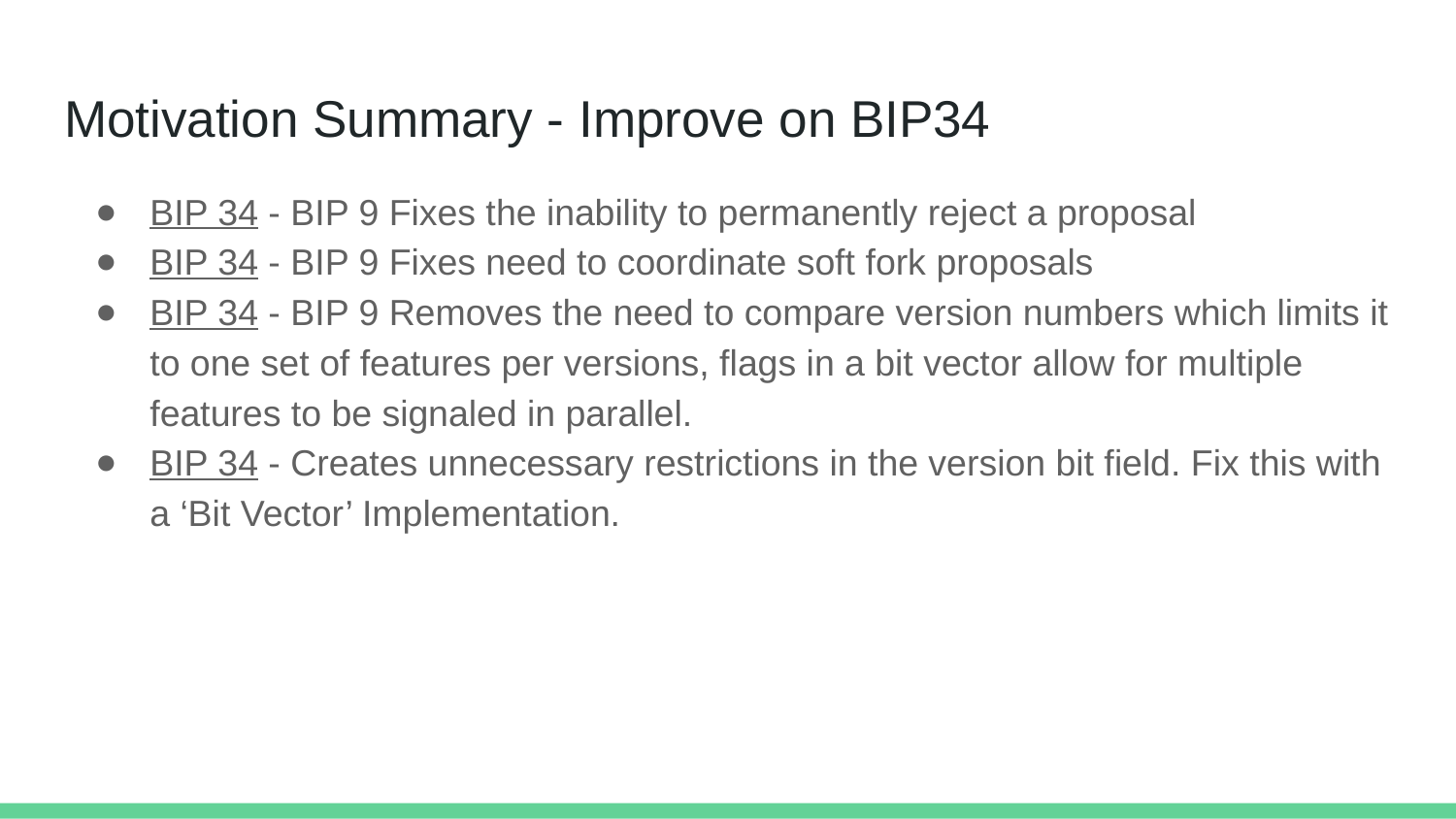

# Motivation Summary - Improve on BIP34
BIP 34 - BIP 9 Fixes the inability to permanently reject a proposal
BIP 34 - BIP 9 Fixes need to coordinate soft fork proposals
BIP 34 - BIP 9 Removes the need to compare version numbers which limits it to one set of features per versions, flags in a bit vector allow for multiple features to be signaled in parallel.
BIP 34 - Creates unnecessary restrictions in the version bit field. Fix this with a ‘Bit Vector’ Implementation.